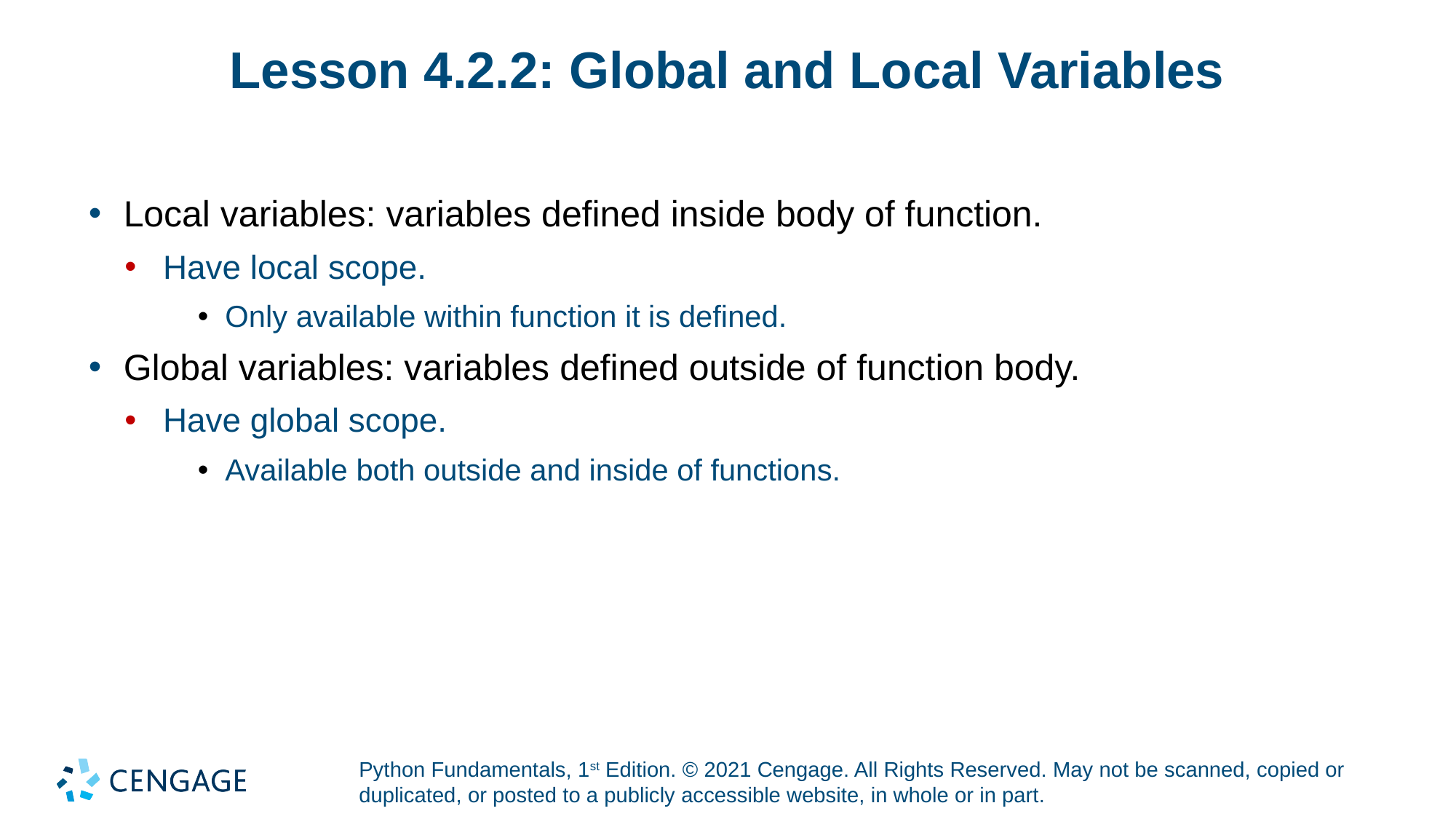

# Lesson 4.2.2: Global and Local Variables
Local variables: variables defined inside body of function.
Have local scope.
Only available within function it is defined.
Global variables: variables defined outside of function body.
Have global scope.
Available both outside and inside of functions.